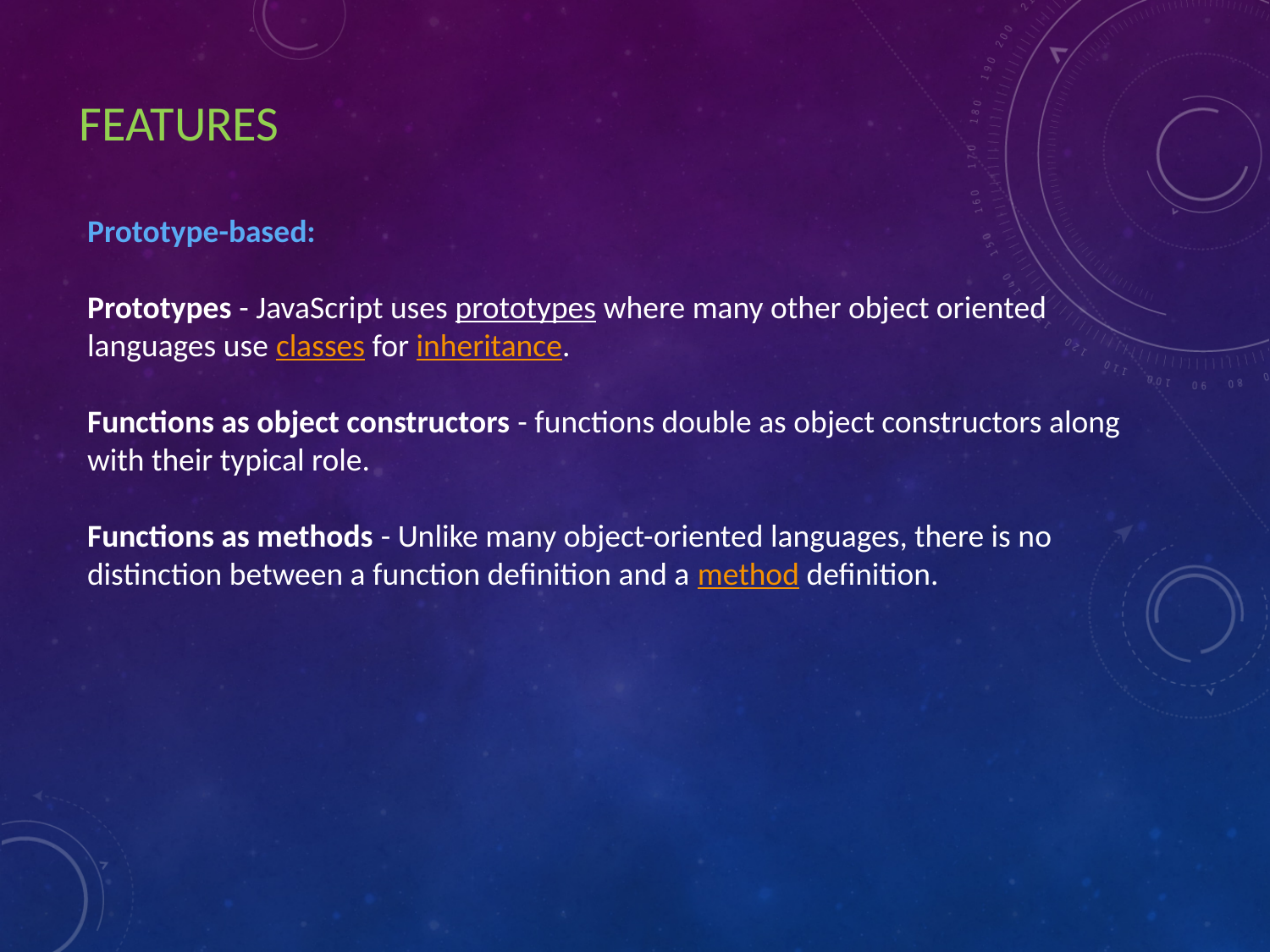

# Features

Prototype-based:

Prototypes - JavaScript uses prototypes where many other object oriented languages use classes for inheritance.

Functions as object constructors - functions double as object constructors along with their typical role.

Functions as methods - Unlike many object-oriented languages, there is no distinction between a function definition and a method definition.